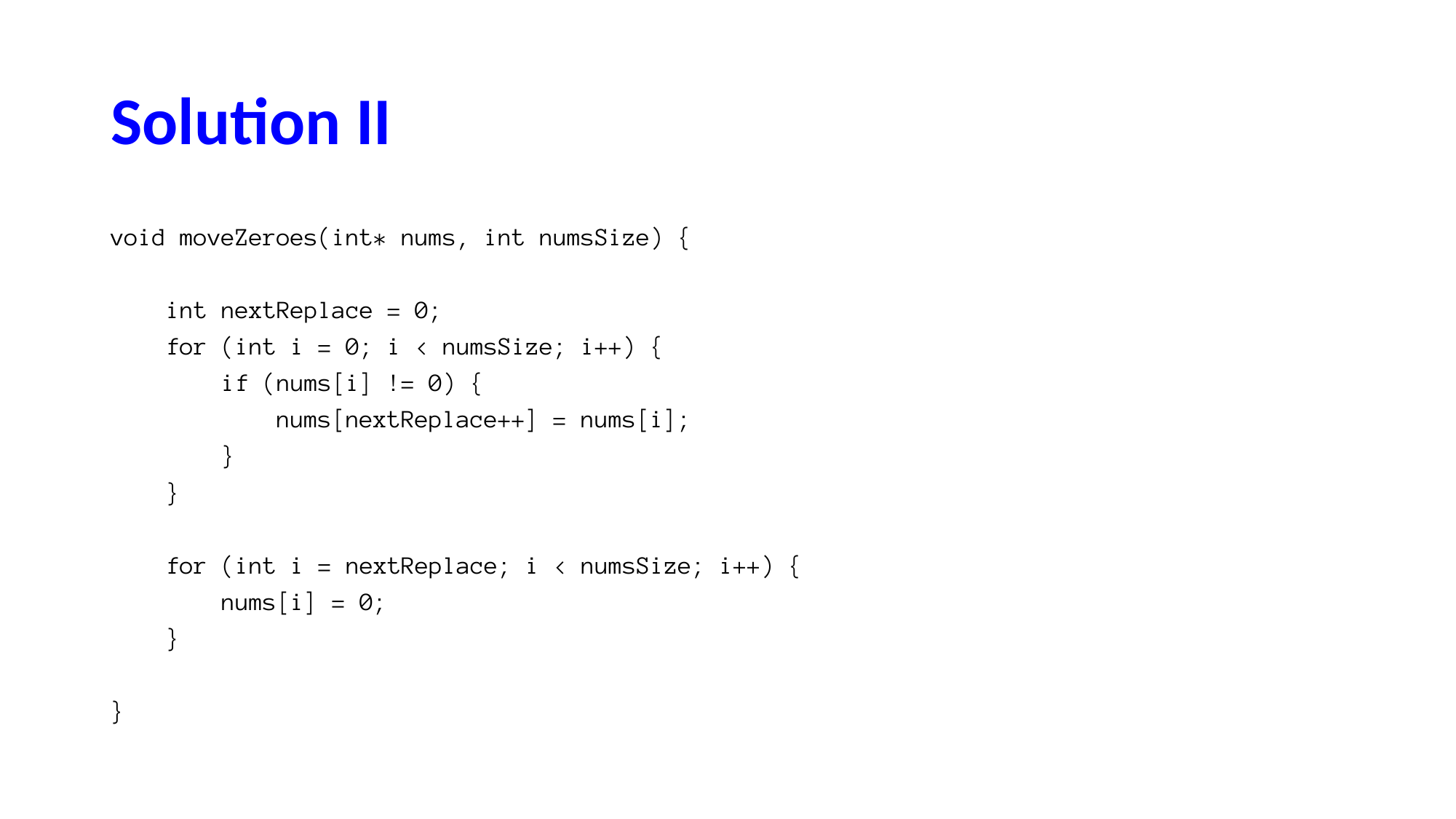

# Solution II
void moveZeroes(int* nums, int numsSize) {

    int nextReplace = 0;
    for (int i = 0; i < numsSize; i++) {
        if (nums[i] != 0) {
            nums[nextReplace++] = nums[i];
        }
    }

    for (int i = nextReplace; i < numsSize; i++) {
        nums[i] = 0;
    }

}